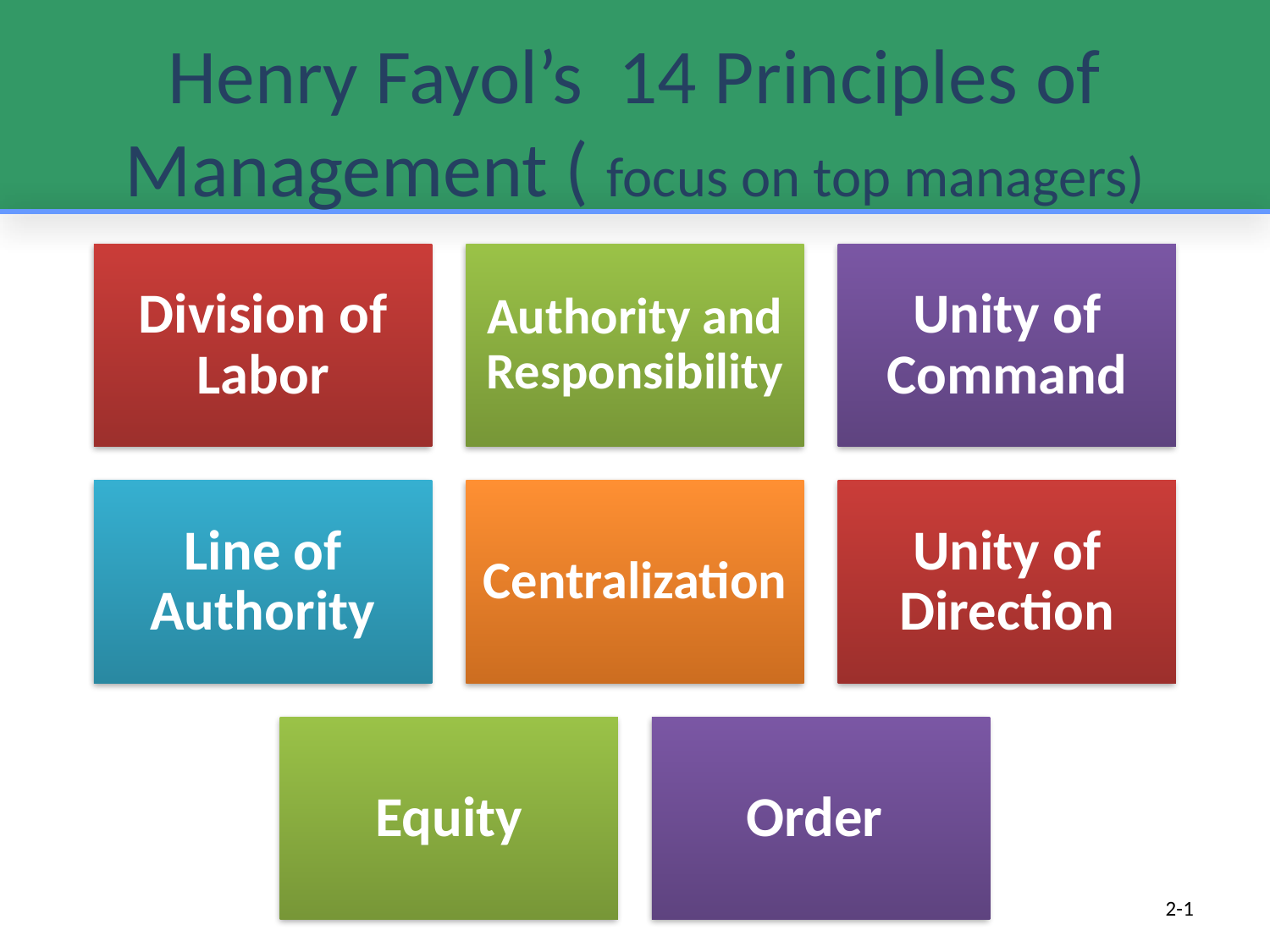

# Henry Fayol’s  14 Principles of Management ( focus on top managers)
Division of Labor
Authority and Responsibility
Unity of Command
Line of Authority
Centralization
Unity of Direction
Equity
Order
2-1